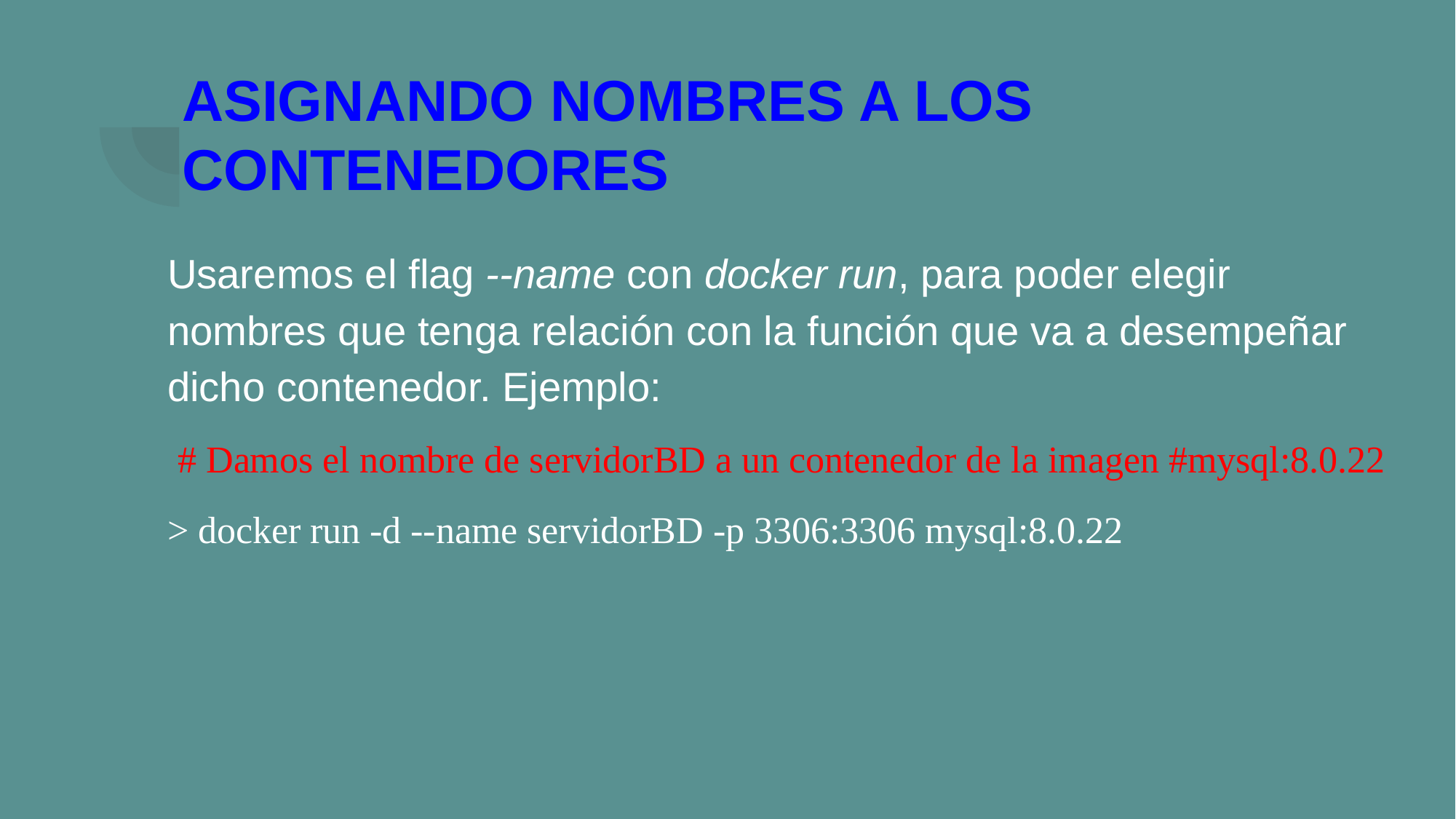

# ASIGNANDO NOMBRES A LOS CONTENEDORES
Usaremos el flag --name con docker run, para poder elegir nombres que tenga relación con la función que va a desempeñar dicho contenedor. Ejemplo:
 # Damos el nombre de servidorBD a un contenedor de la imagen #mysql:8.0.22
> docker run -d --name servidorBD -p 3306:3306 mysql:8.0.22